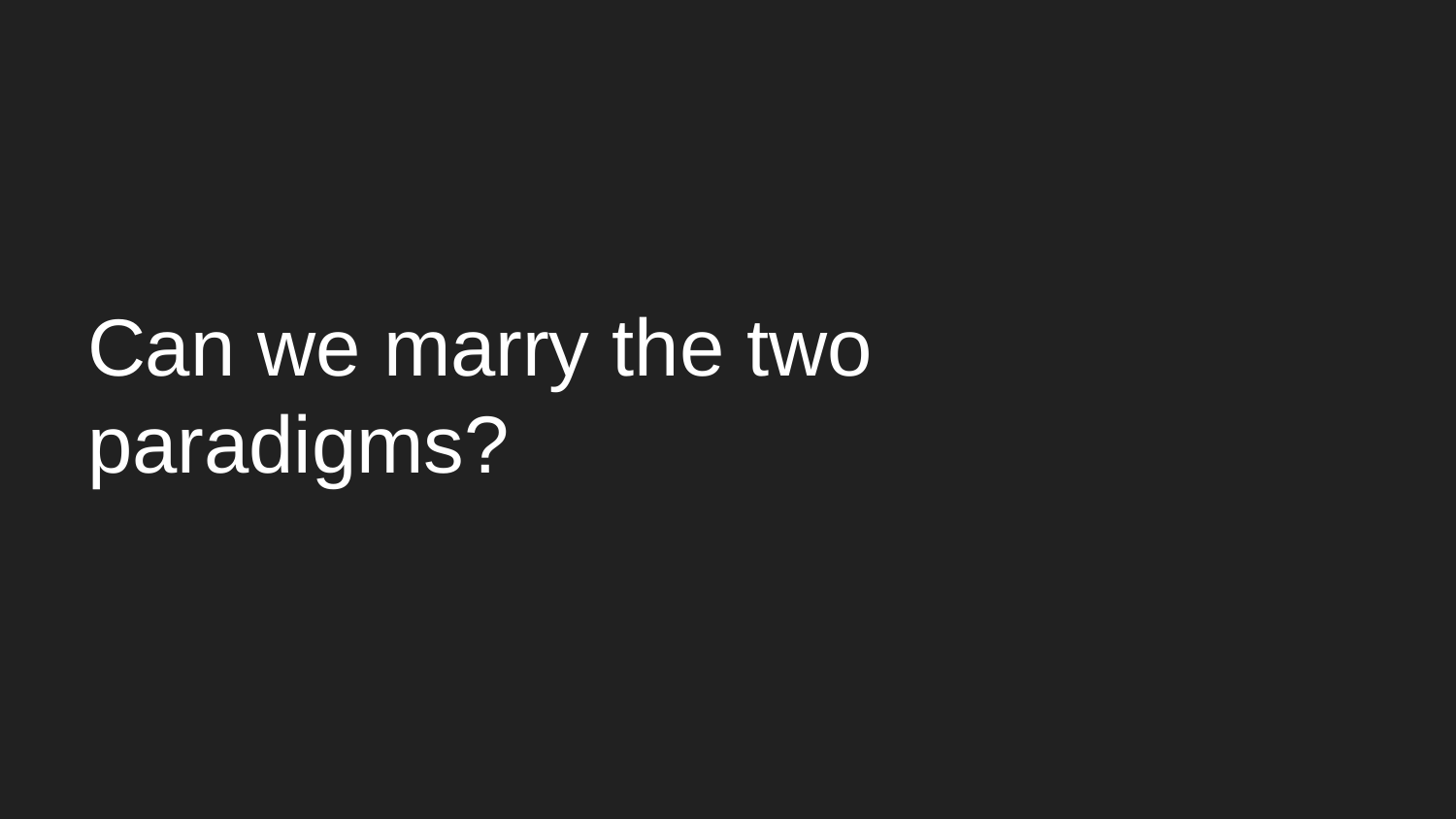

# Can we marry the two paradigms?